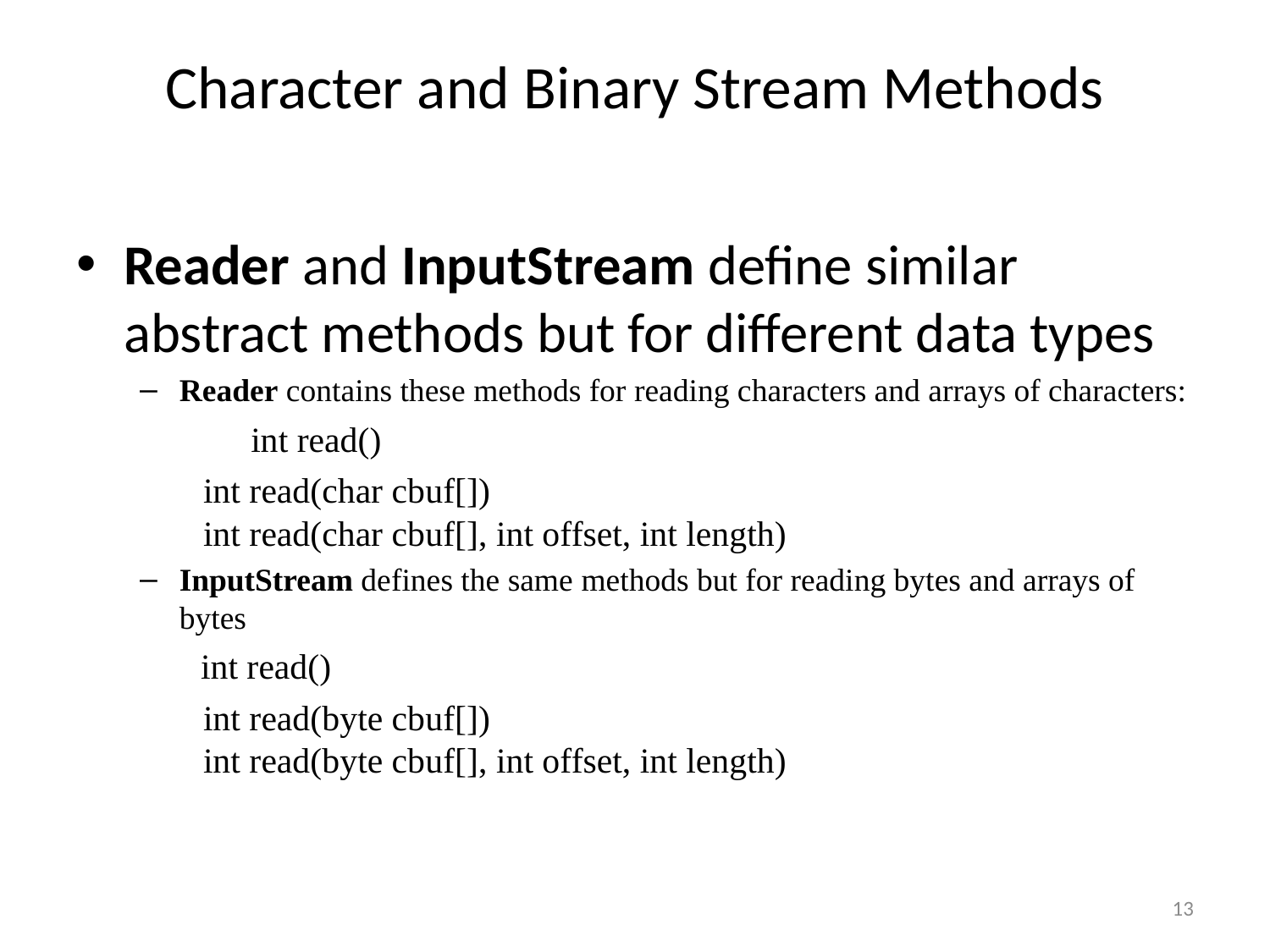

# Character and Binary Stream Methods
Reader and InputStream define similar abstract methods but for different data types
Reader contains these methods for reading characters and arrays of characters:
              	int read()
int read(char cbuf[])
int read(char cbuf[], int offset, int length)
InputStream defines the same methods but for reading bytes and arrays of bytes
              int read()
int read(byte cbuf[])
int read(byte cbuf[], int offset, int length)

13